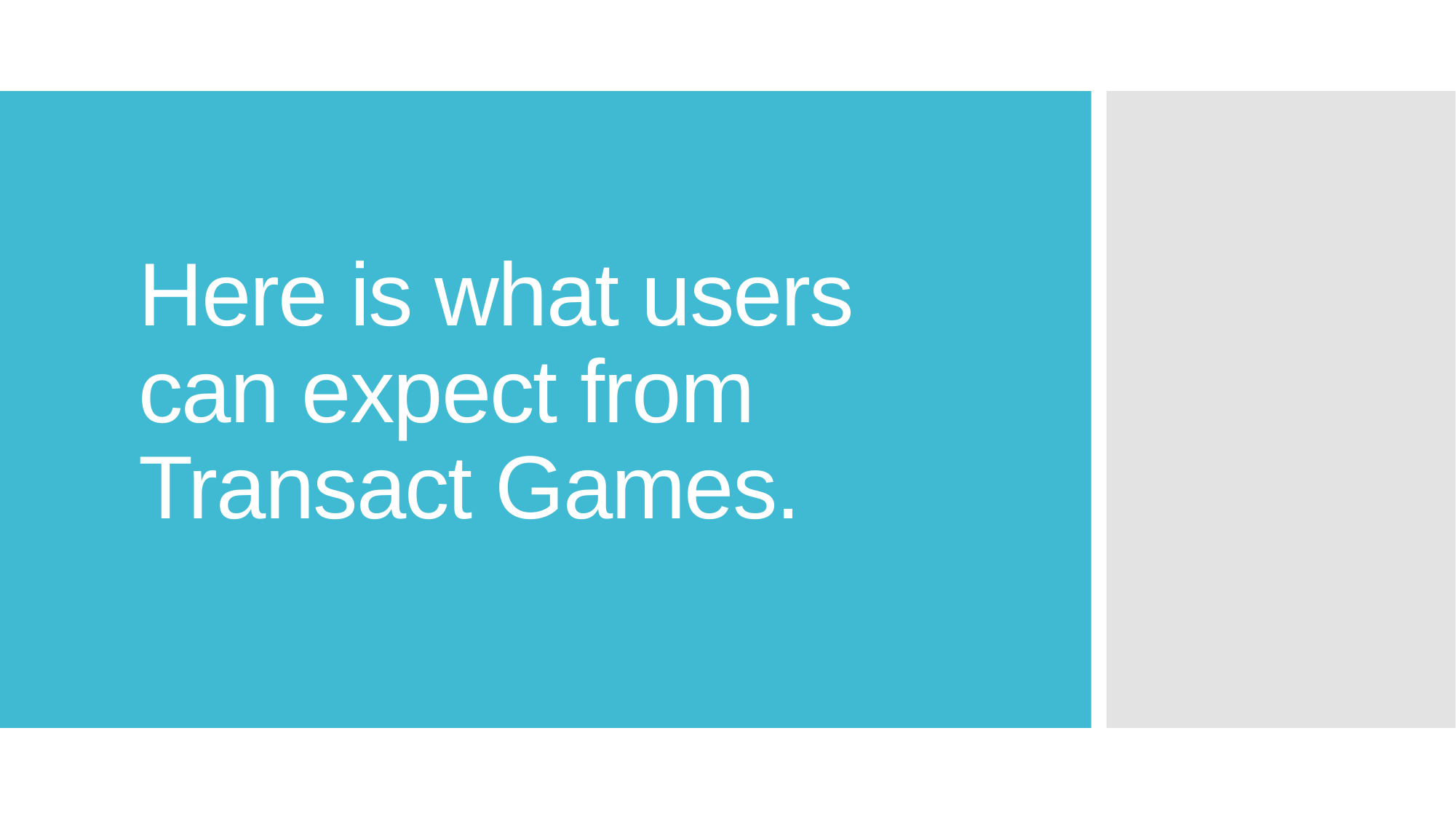

# Here is what users can expect from Transact Games.